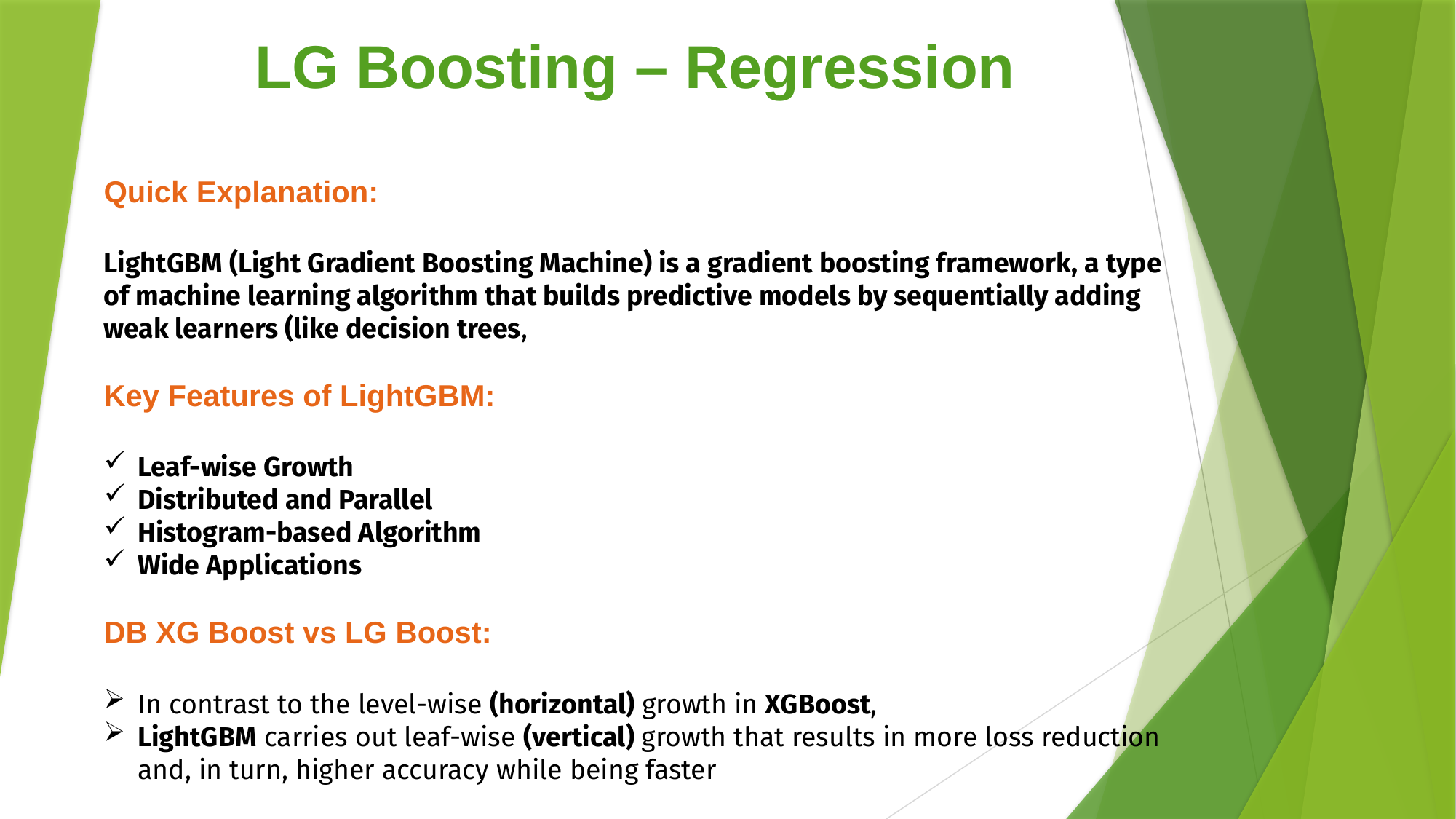

LG Boosting – Regression
Quick Explanation:

LightGBM (Light Gradient Boosting Machine) is a gradient boosting framework, a type of machine learning algorithm that builds predictive models by sequentially adding weak learners (like decision trees,

Key Features of LightGBM:

Leaf-wise Growth
Distributed and Parallel
Histogram-based Algorithm
Wide Applications

DB XG Boost vs LG Boost:

In contrast to the level-wise (horizontal) growth in XGBoost,
LightGBM carries out leaf-wise (vertical) growth that results in more loss reduction and, in turn, higher accuracy while being faster